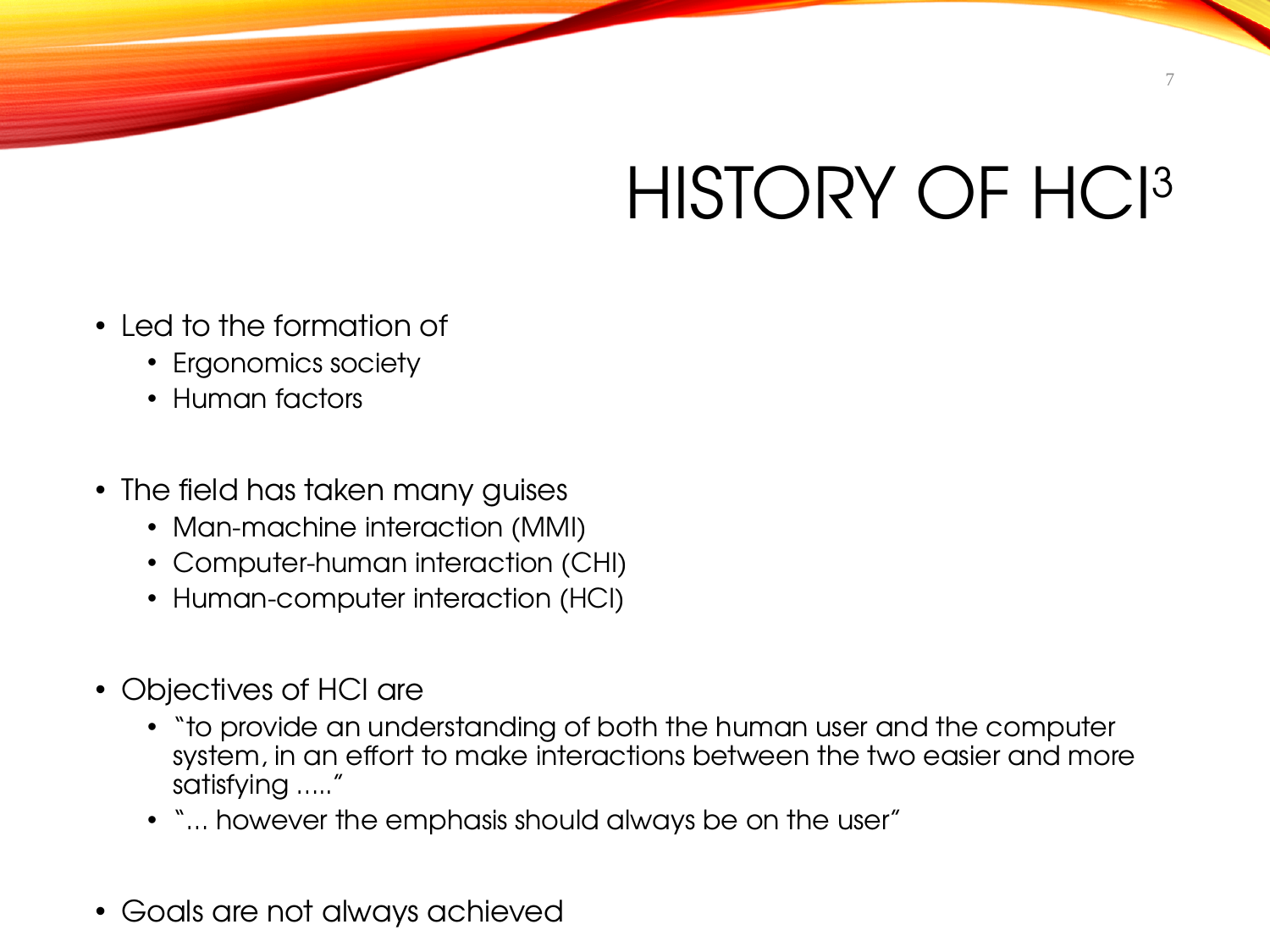

7
# History of HCI3
Led to the formation of
Ergonomics society
Human factors

The field has taken many guises
Man-machine interaction (MMI)
Computer-human interaction (CHI)
Human-computer interaction (HCI)

Objectives of HCI are
“to provide an understanding of both the human user and the computer system, in an effort to make interactions between the two easier and more satisfying …..”
“… however the emphasis should always be on the user”

Goals are not always achieved